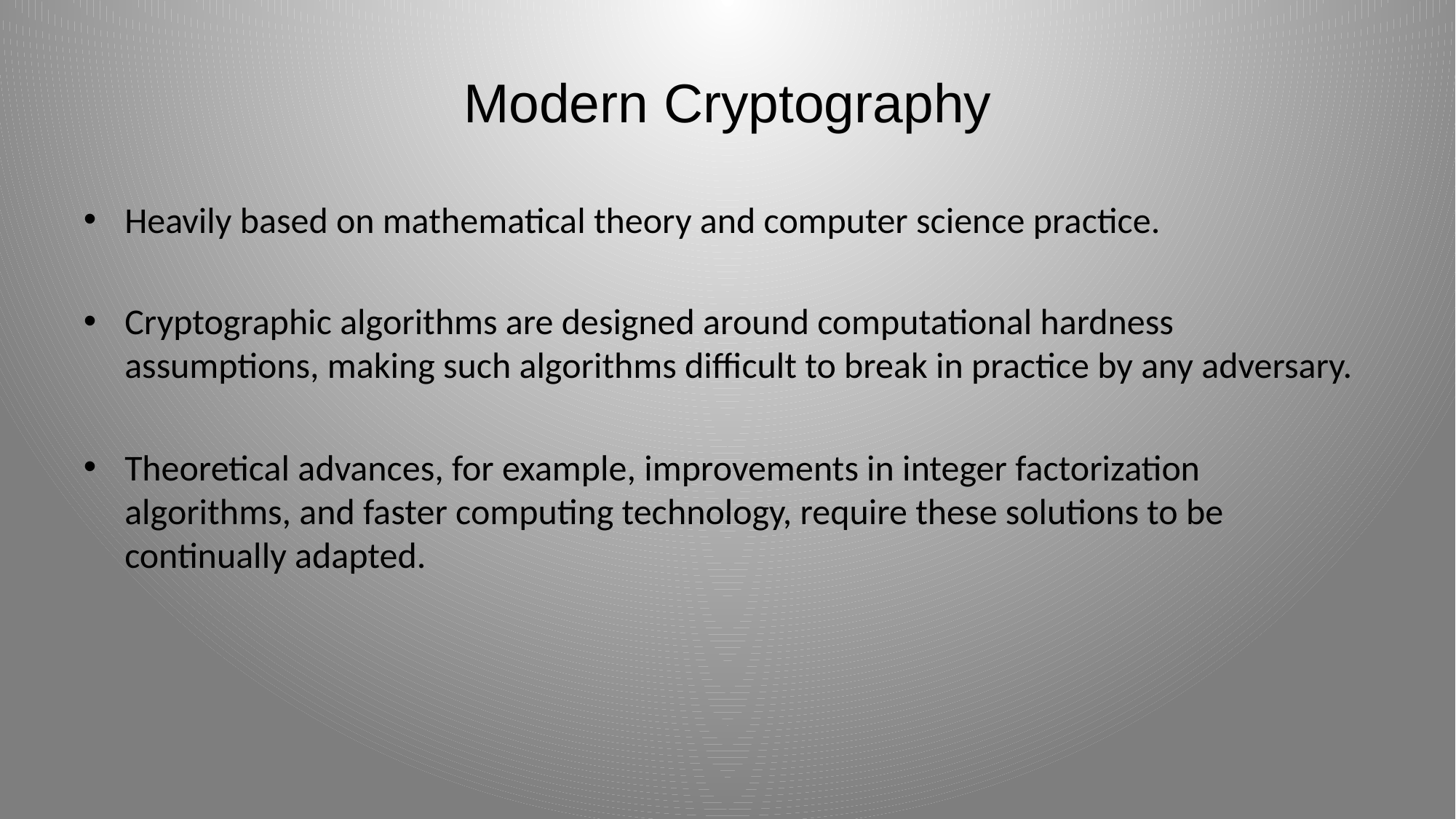

# Modern Cryptography
Heavily based on mathematical theory and computer science practice.

Cryptographic algorithms are designed around computational hardness assumptions, making such algorithms difficult to break in practice by any adversary.

Theoretical advances, for example, improvements in integer factorization algorithms, and faster computing technology, require these solutions to be continually adapted.